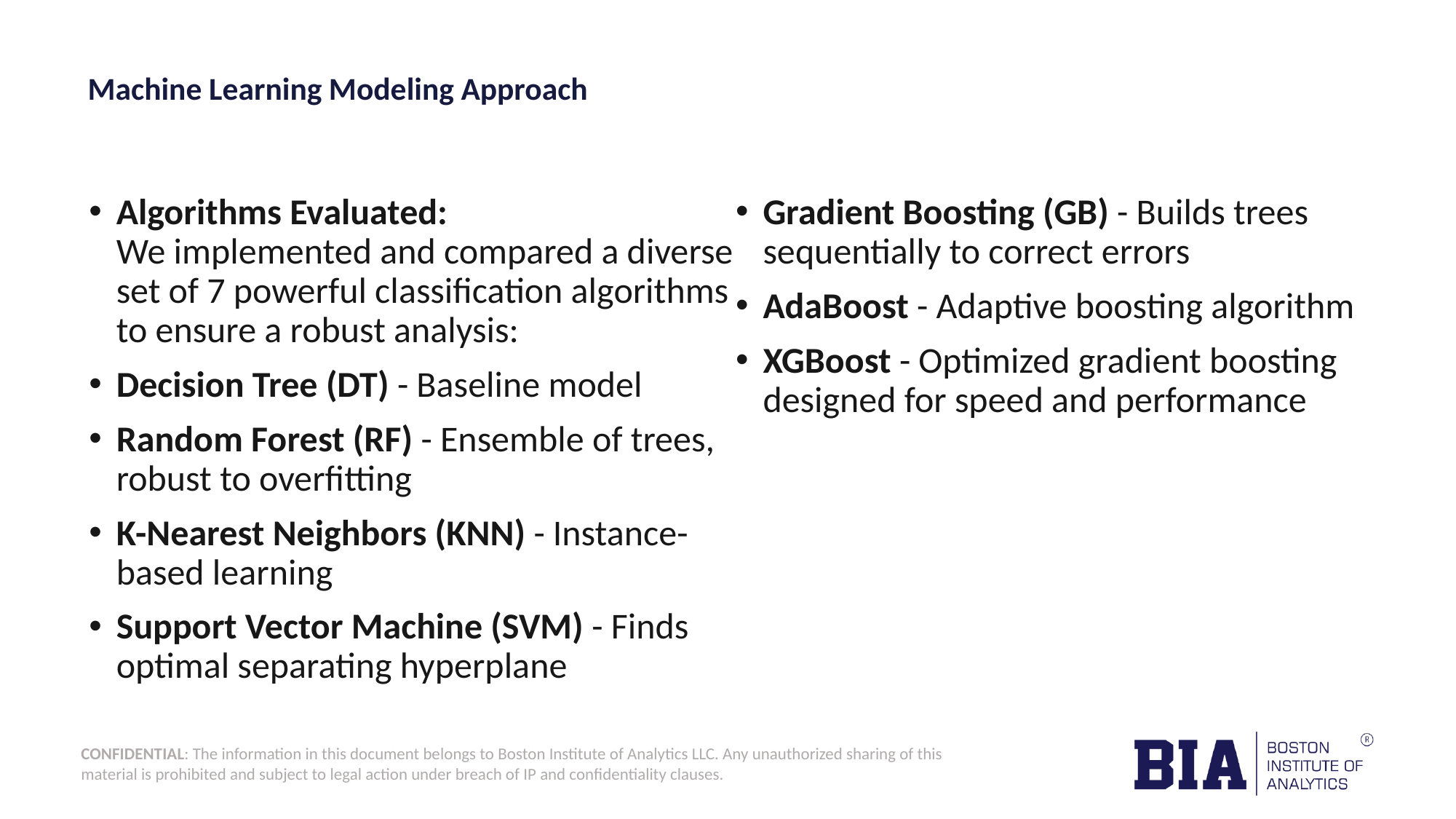

# Machine Learning Modeling Approach
Algorithms Evaluated:
We implemented and compared a diverse set of 7 powerful classification algorithms to ensure a robust analysis:
Decision Tree (DT) - Baseline model
Random Forest (RF) - Ensemble of trees, robust to overfitting
K-Nearest Neighbors (KNN) - Instance-based learning
Support Vector Machine (SVM) - Finds optimal separating hyperplane
Gradient Boosting (GB) - Builds trees sequentially to correct errors
AdaBoost - Adaptive boosting algorithm
XGBoost - Optimized gradient boosting designed for speed and performance